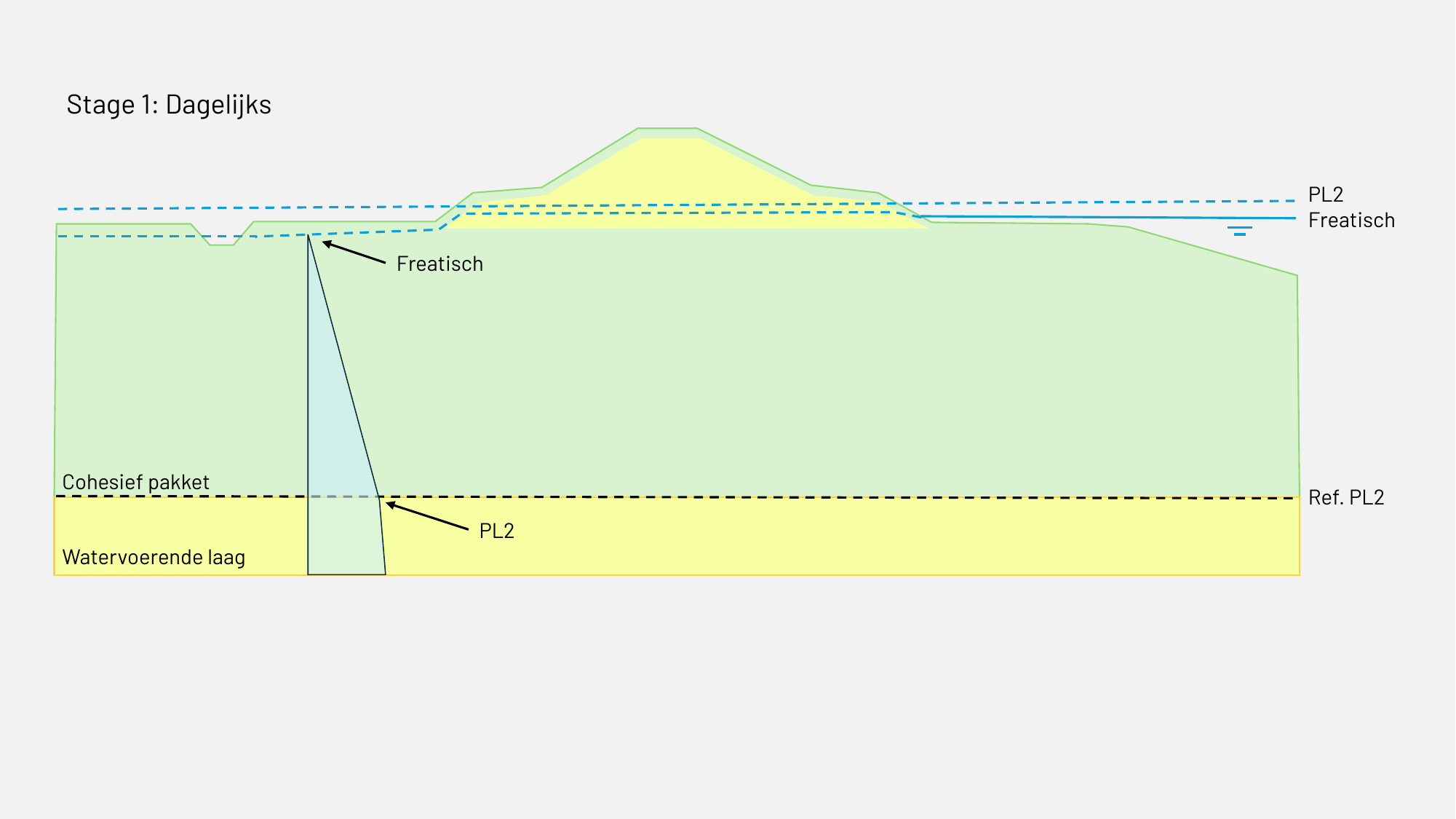

Stage 1: Dagelijks

PL2
Freatisch

Freatisch
Cohesief pakket
Ref. PL2

PL2
Watervoerende laag